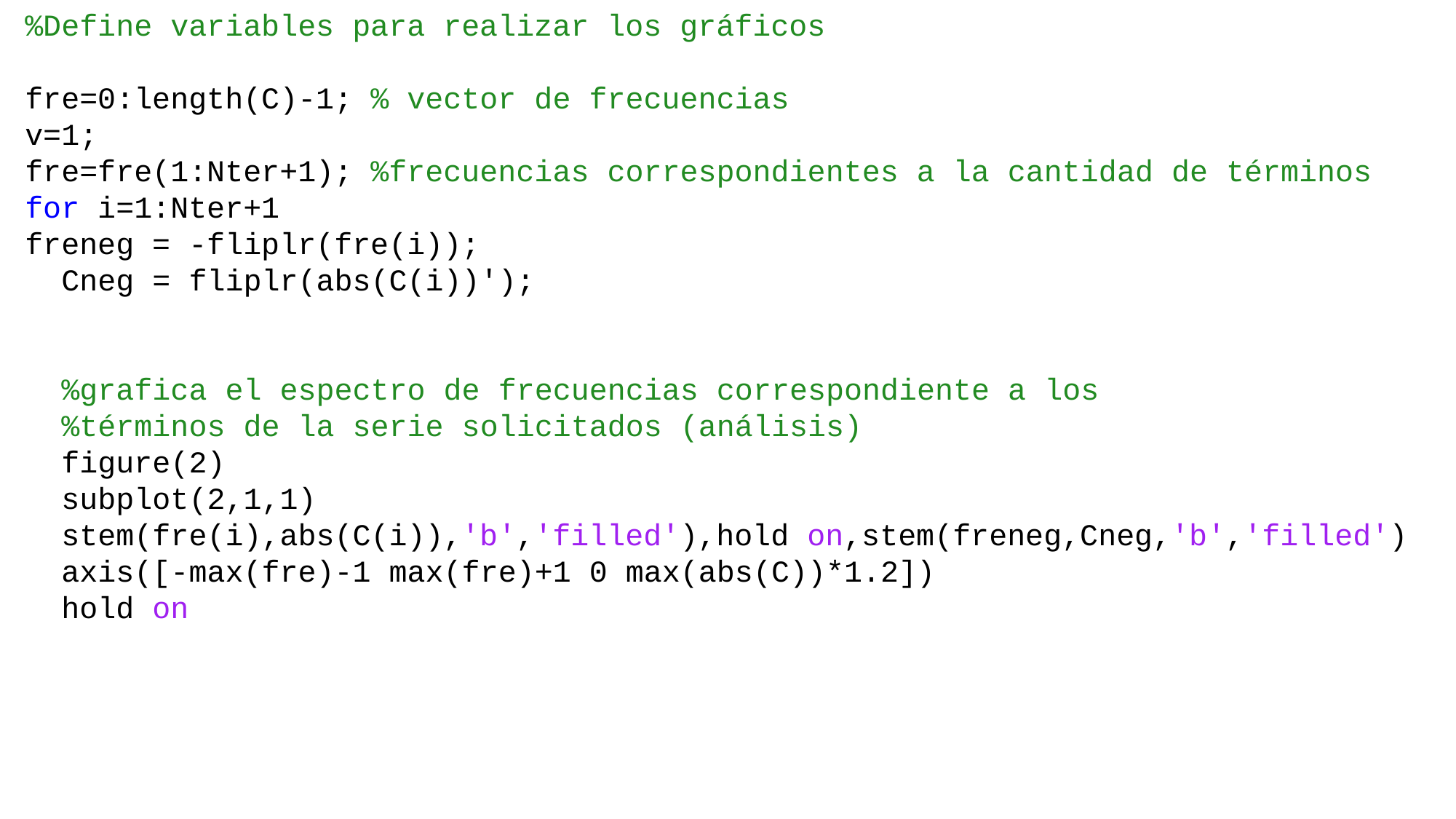

%Define variables para realizar los gráficos

fre=0:length(C)-1; % vector de frecuencias
v=1;
fre=fre(1:Nter+1); %frecuencias correspondientes a la cantidad de términos
for i=1:Nter+1
freneg = -fliplr(fre(i));
  Cneg = fliplr(abs(C(i))');

  %grafica el espectro de frecuencias correspondiente a los
  %términos de la serie solicitados (análisis)
  figure(2)
  subplot(2,1,1)
  stem(fre(i),abs(C(i)),'b','filled'),hold on,stem(freneg,Cneg,'b','filled')
  axis([-max(fre)-1 max(fre)+1 0 max(abs(C))*1.2])
  hold on